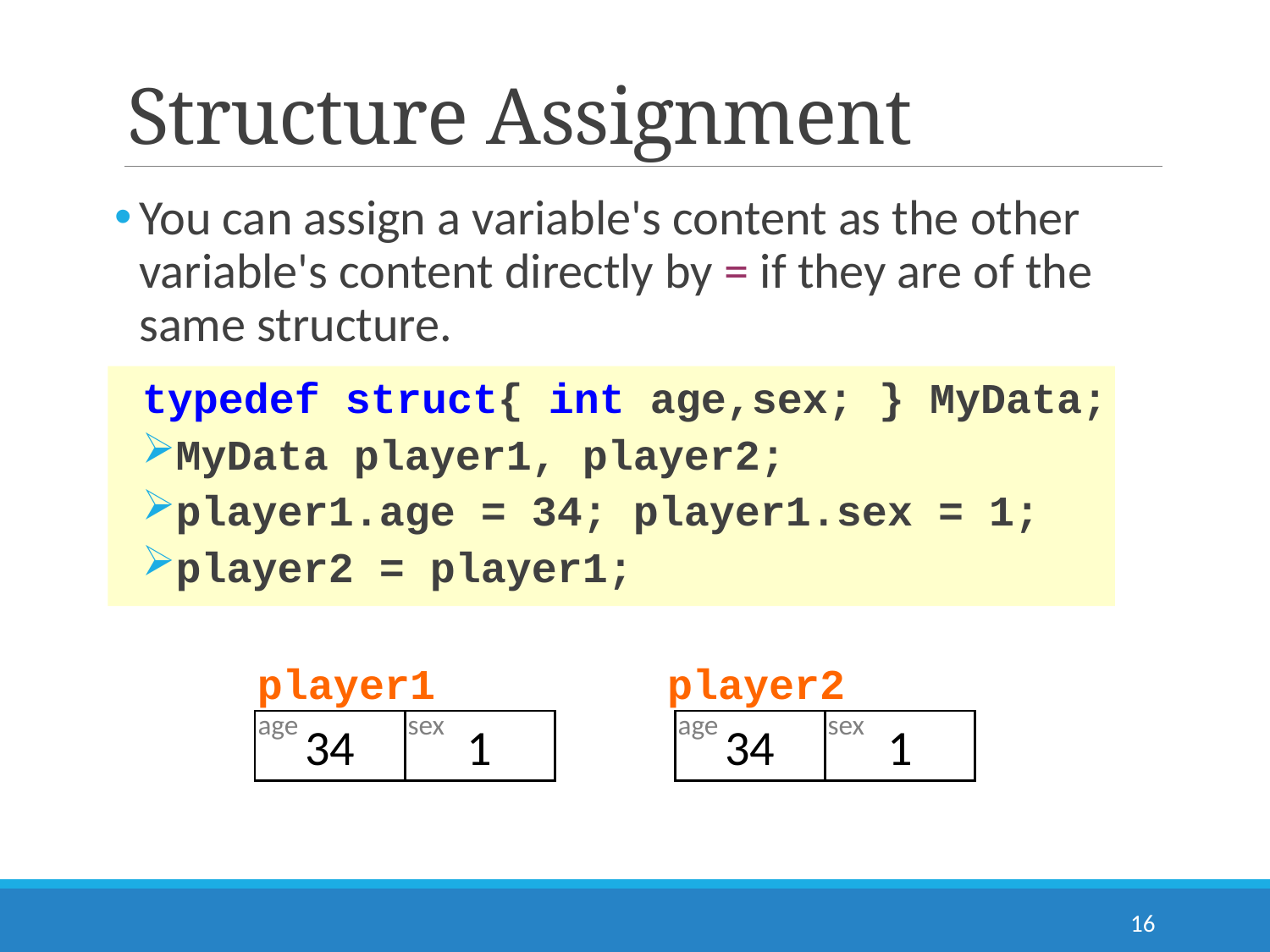

# Structure Assignment
You can assign a variable's content as the other variable's content directly by = if they are of the same structure.
typedef struct{ int age,sex; } MyData;
MyData player1, player2;
player1.age = 34; player1.sex = 1;
player2 = player1;

player1
player2
age
sex
age
sex

34
1

34

1
16